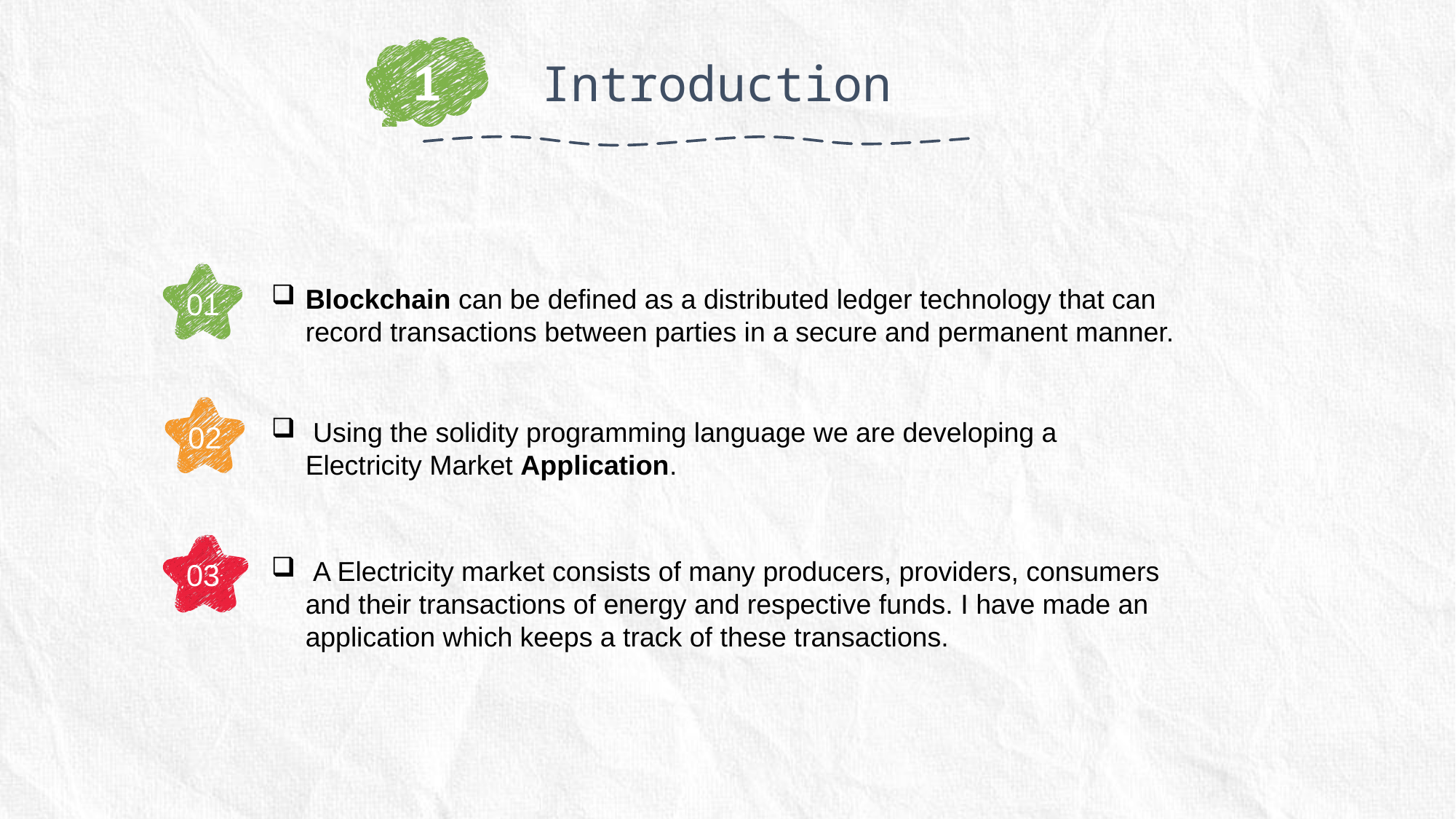

1
Introduction

01
Blockchain can be defined as a distributed ledger technology that can record transactions between parties in a secure and permanent manner.

02
 Using the solidity programming language we are developing a Electricity Market Application.

03

03
 A Electricity market consists of many producers, providers, consumers and their transactions of energy and respective funds. I have made an  application which keeps a track of these transactions.